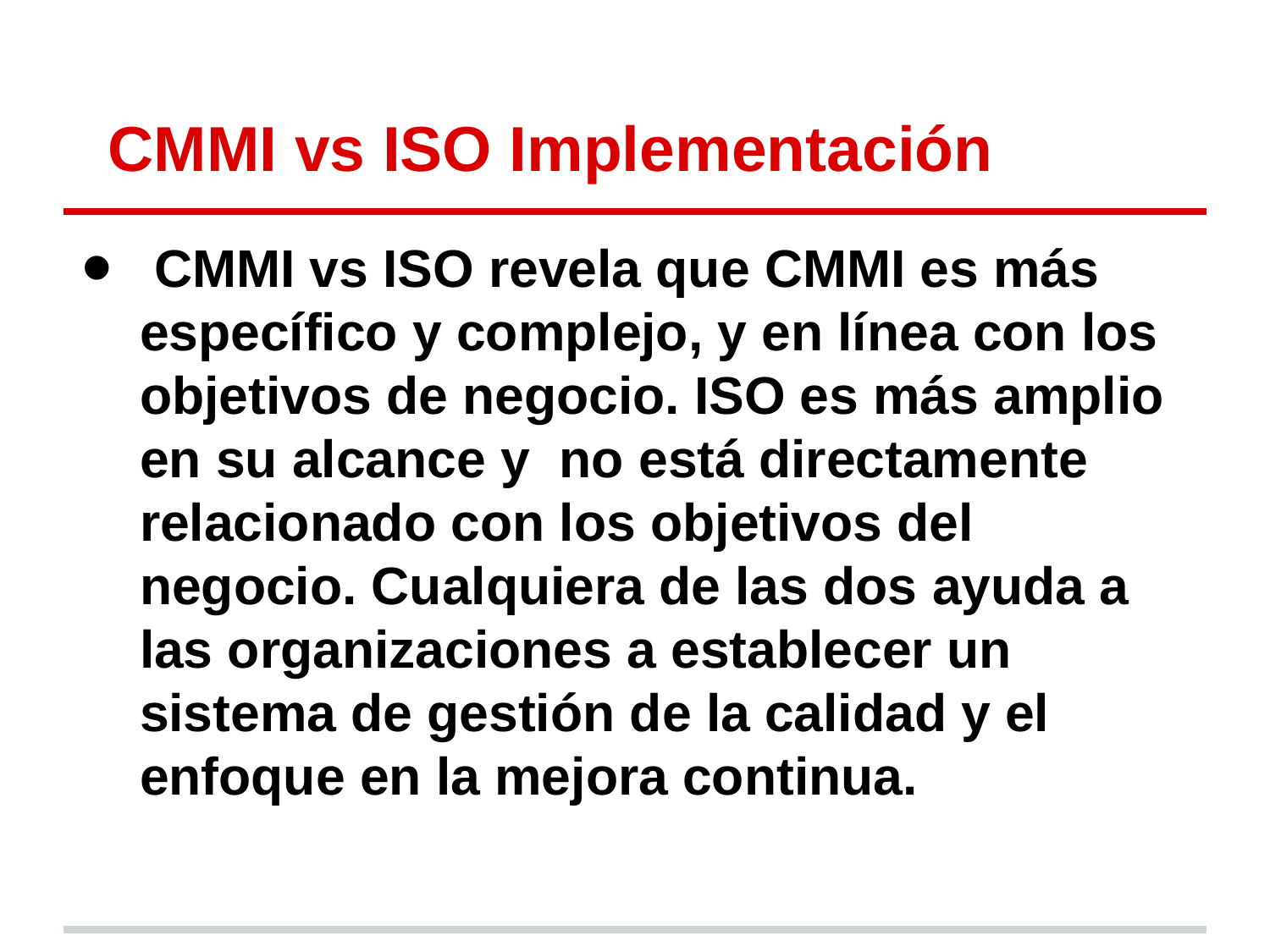

# CMMI vs ISO Implementación
 CMMI vs ISO revela que CMMI es más específico y complejo, y en línea con los objetivos de negocio. ISO es más amplio en su alcance y  no está directamente relacionado con los objetivos del negocio. Cualquiera de las dos ayuda a las organizaciones a establecer un sistema de gestión de la calidad y el enfoque en la mejora continua.